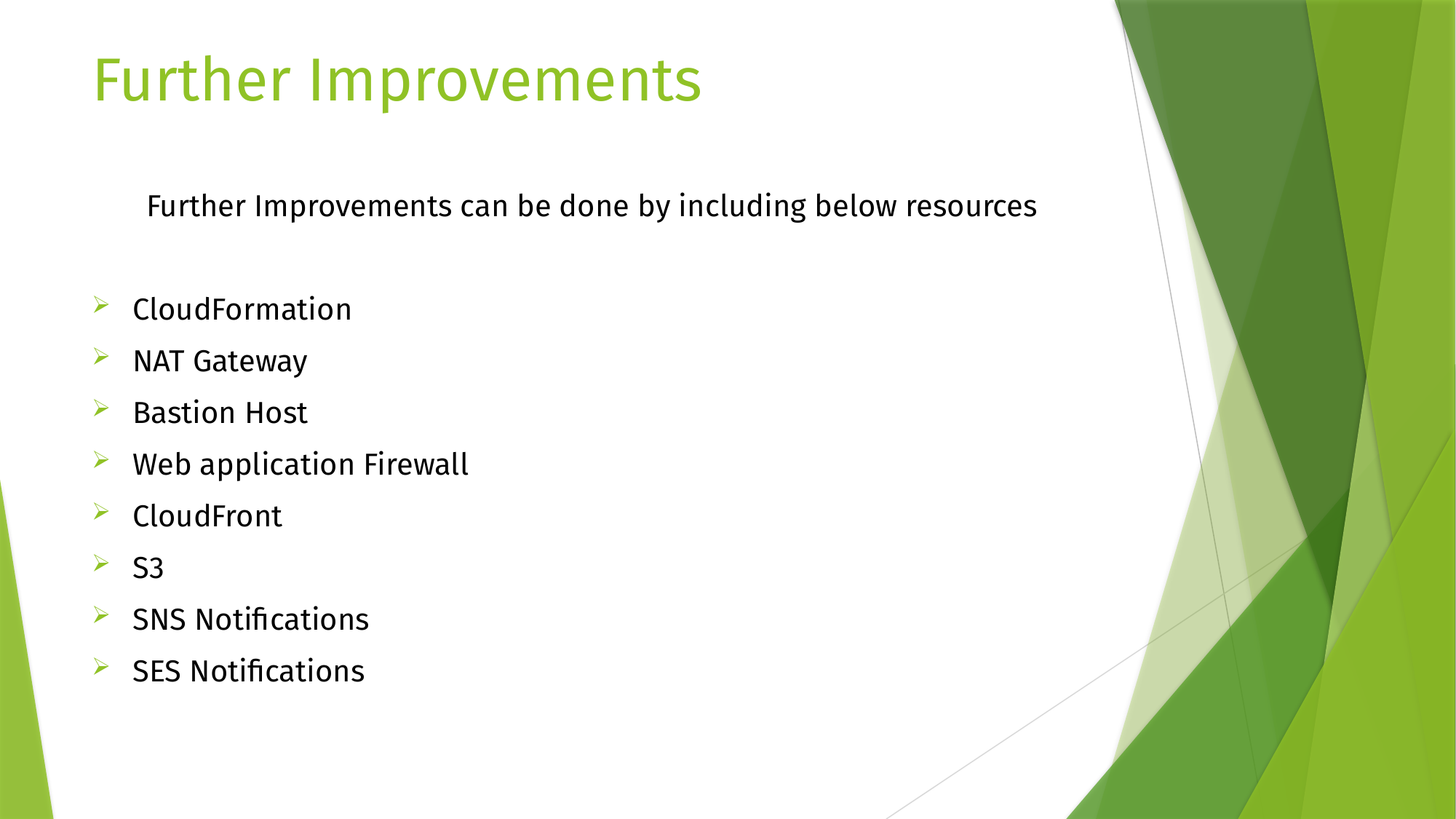

# Further Improvements

Further Improvements can be done by including below resources

CloudFormation
NAT Gateway
Bastion Host
Web application Firewall
CloudFront
S3
SNS Notifications
SES Notifications